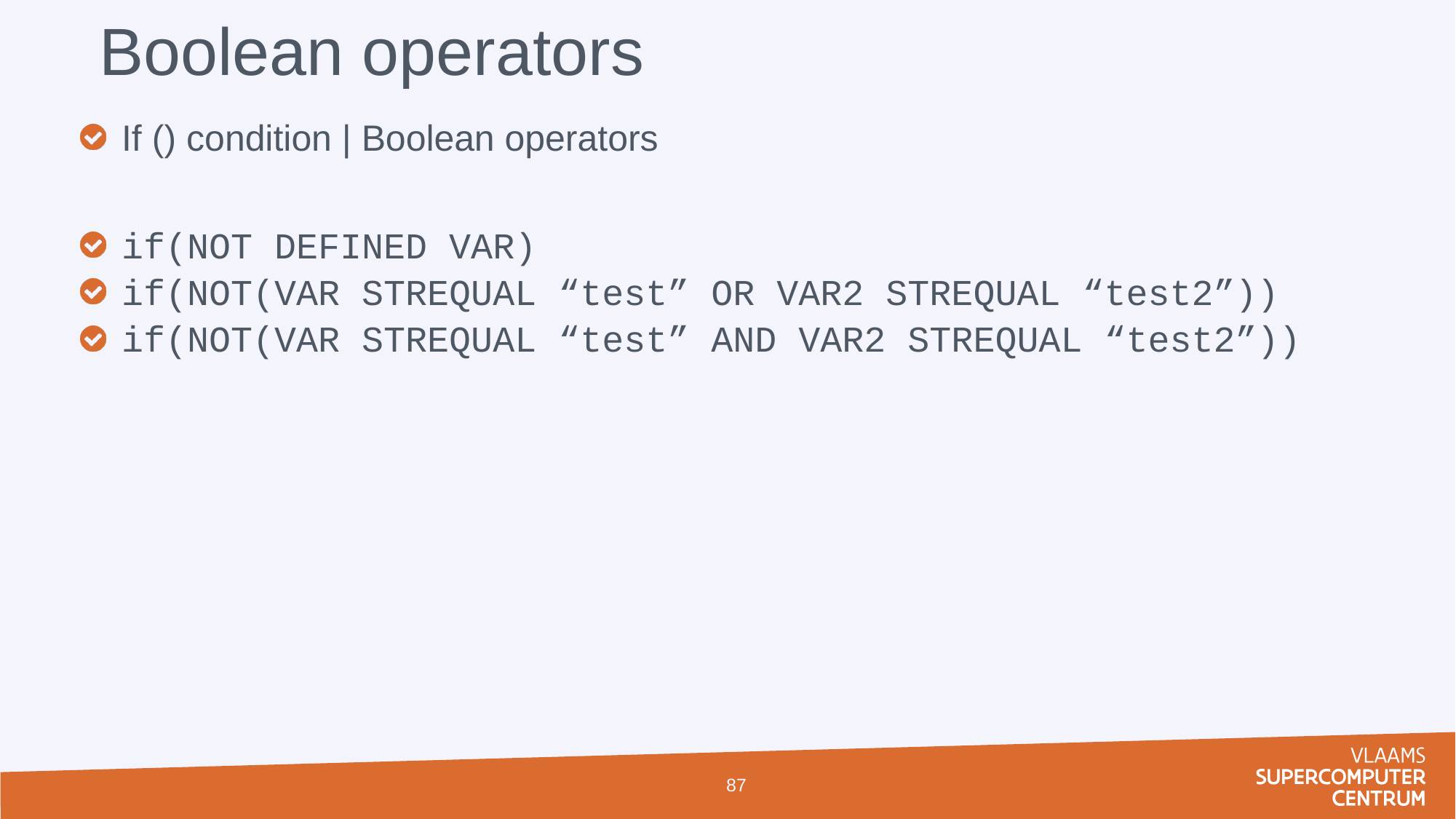

# Boolean operators
If () condition | Boolean operators

if(NOT DEFINED VAR)
if(NOT(VAR STREQUAL “test” OR VAR2 STREQUAL “test2”))
if(NOT(VAR STREQUAL “test” AND VAR2 STREQUAL “test2”))

87